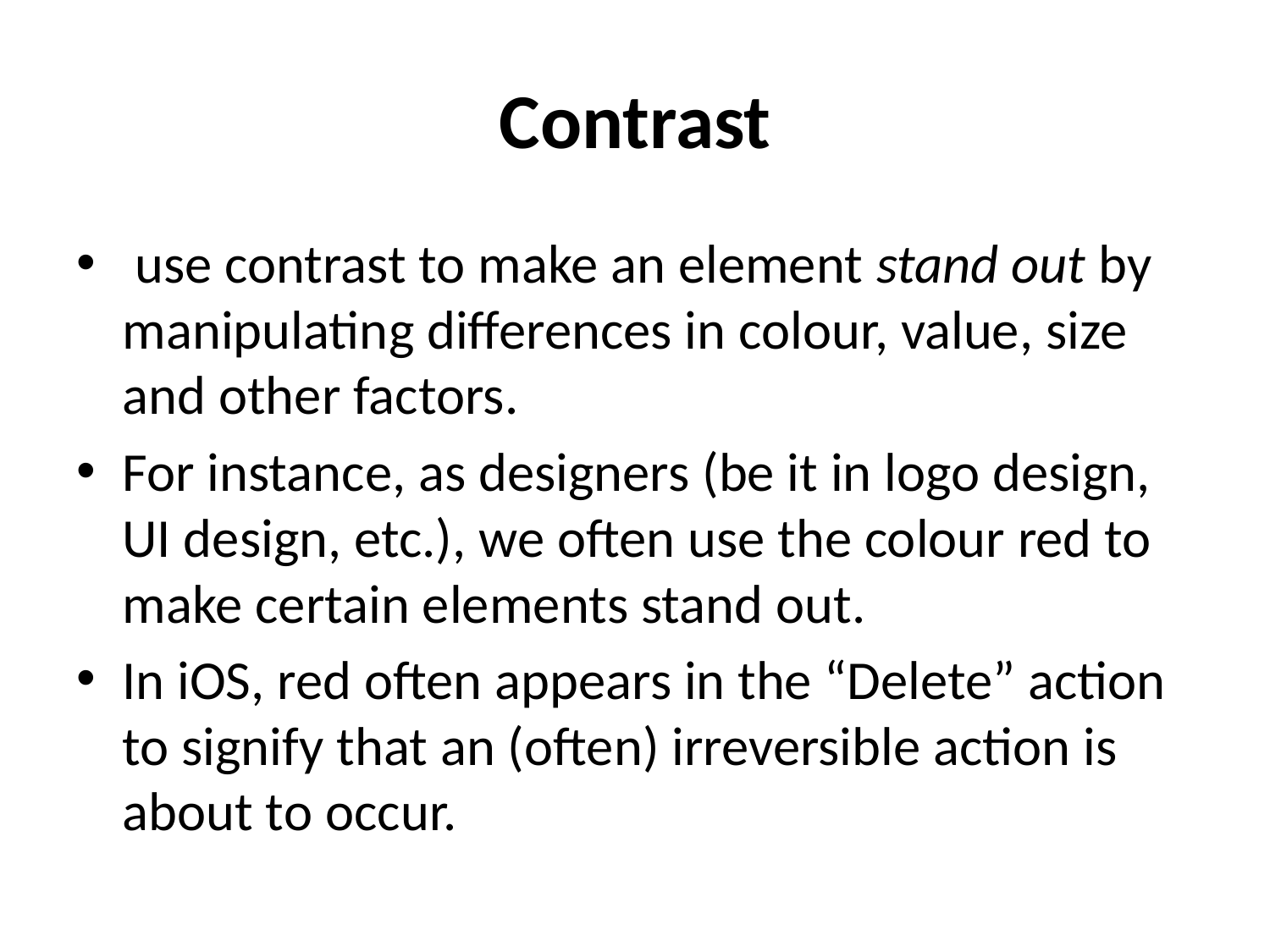

# Contrast
 use contrast to make an element stand out by manipulating differences in colour, value, size and other factors.
For instance, as designers (be it in logo design, UI design, etc.), we often use the colour red to make certain elements stand out.
In iOS, red often appears in the “Delete” action to signify that an (often) irreversible action is about to occur.